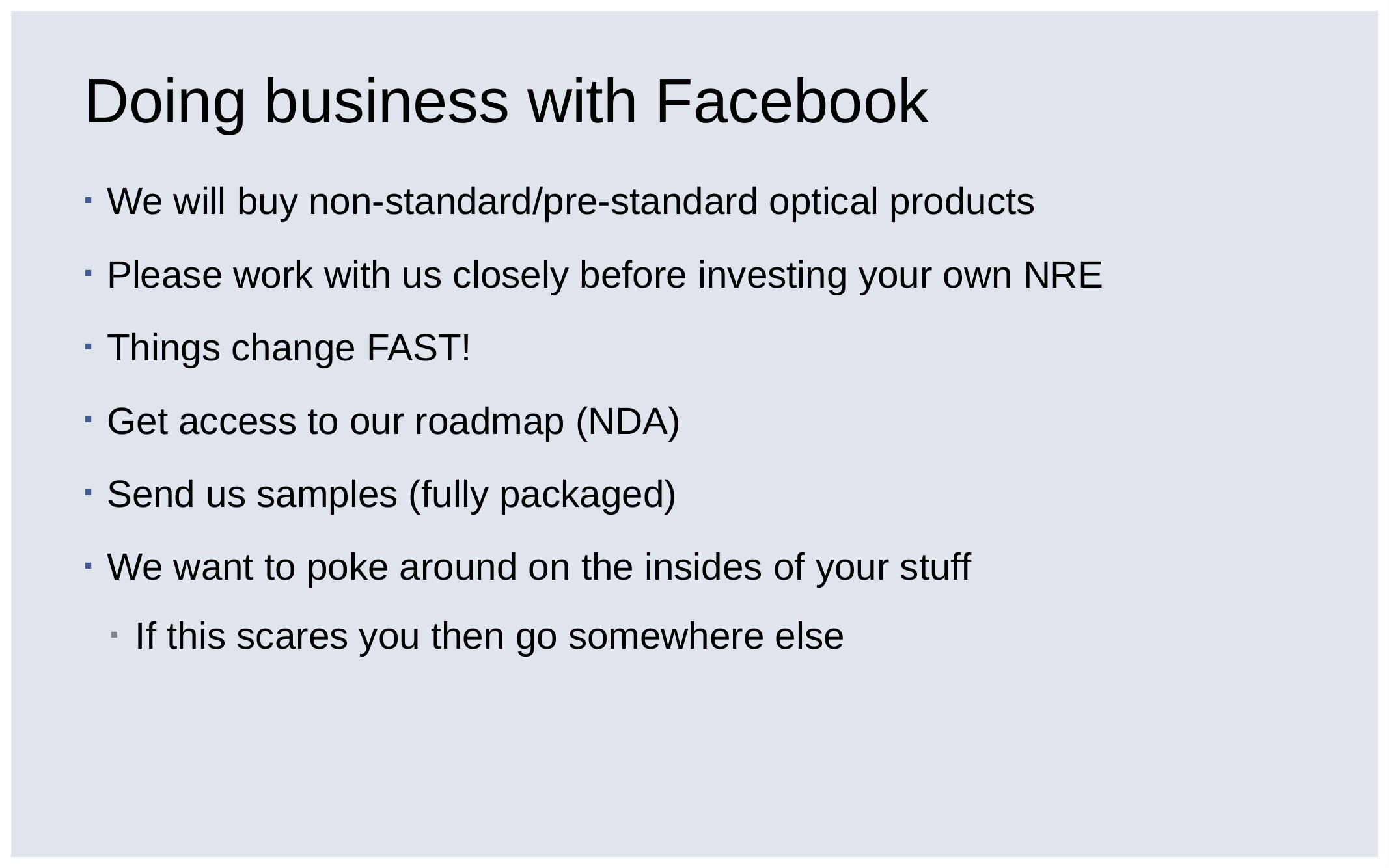

# Doing business with Facebook
We will buy non-standard/pre-standard optical products
Please work with us closely before investing your own NRE
Things change FAST!
Get access to our roadmap (NDA)
Send us samples (fully packaged)
We want to poke around on the insides of your stuff
If this scares you then go somewhere else